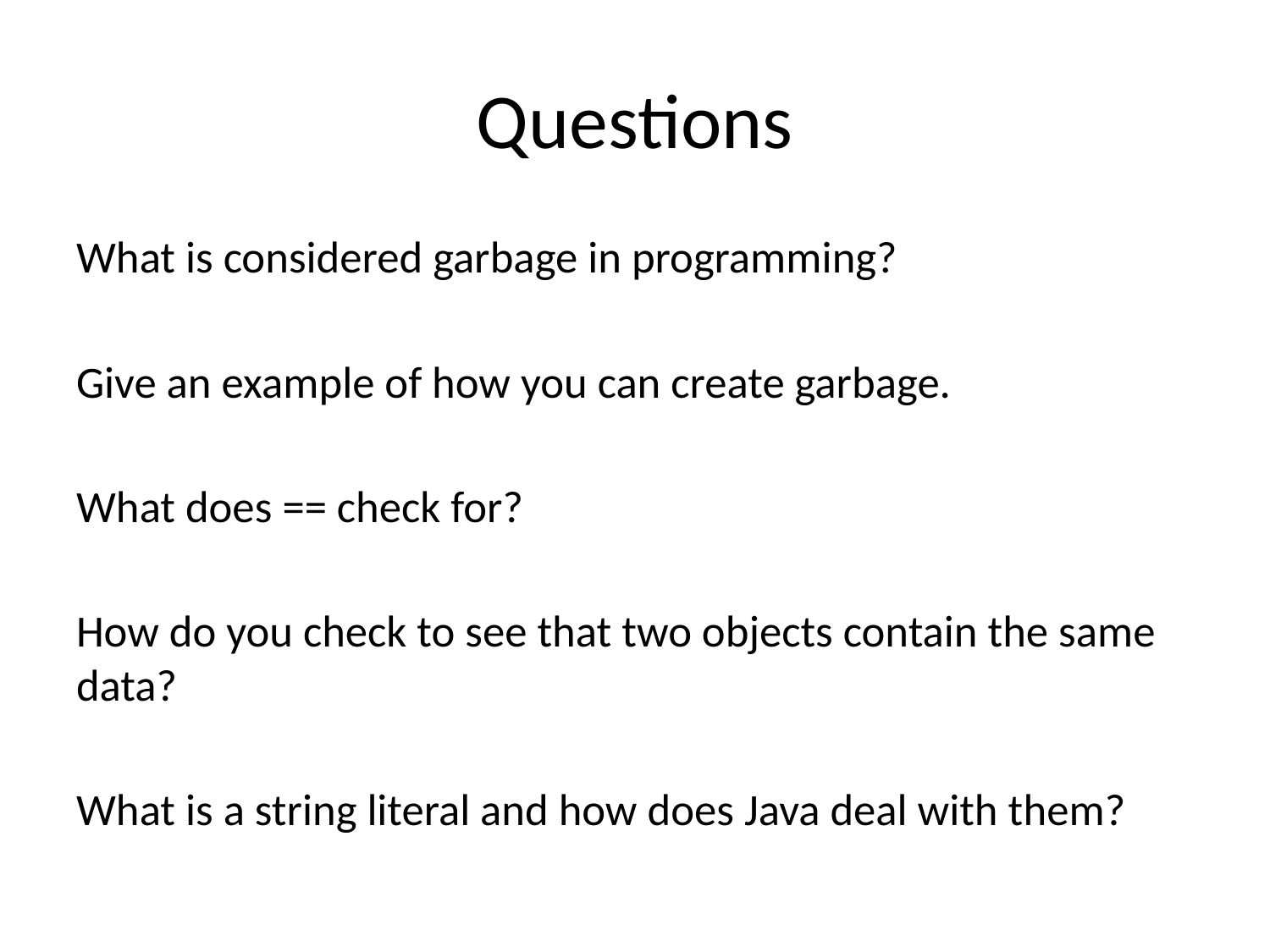

# Questions
What is considered garbage in programming?

Give an example of how you can create garbage.

What does == check for?

How do you check to see that two objects contain the same data?

What is a string literal and how does Java deal with them?